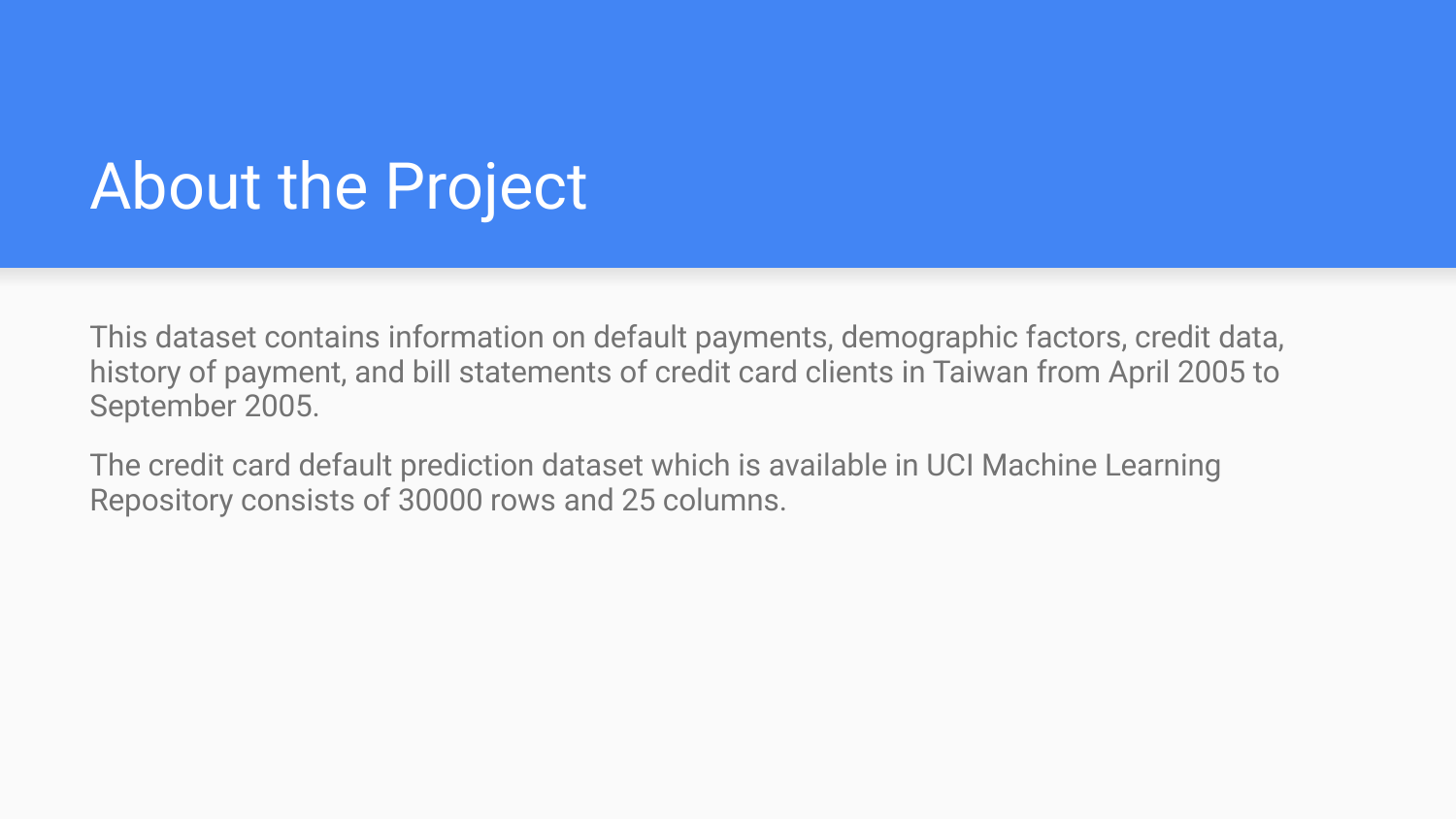

# About the Project
This dataset contains information on default payments, demographic factors, credit data, history of payment, and bill statements of credit card clients in Taiwan from April 2005 to September 2005.
The credit card default prediction dataset which is available in UCI Machine Learning Repository consists of 30000 rows and 25 columns.